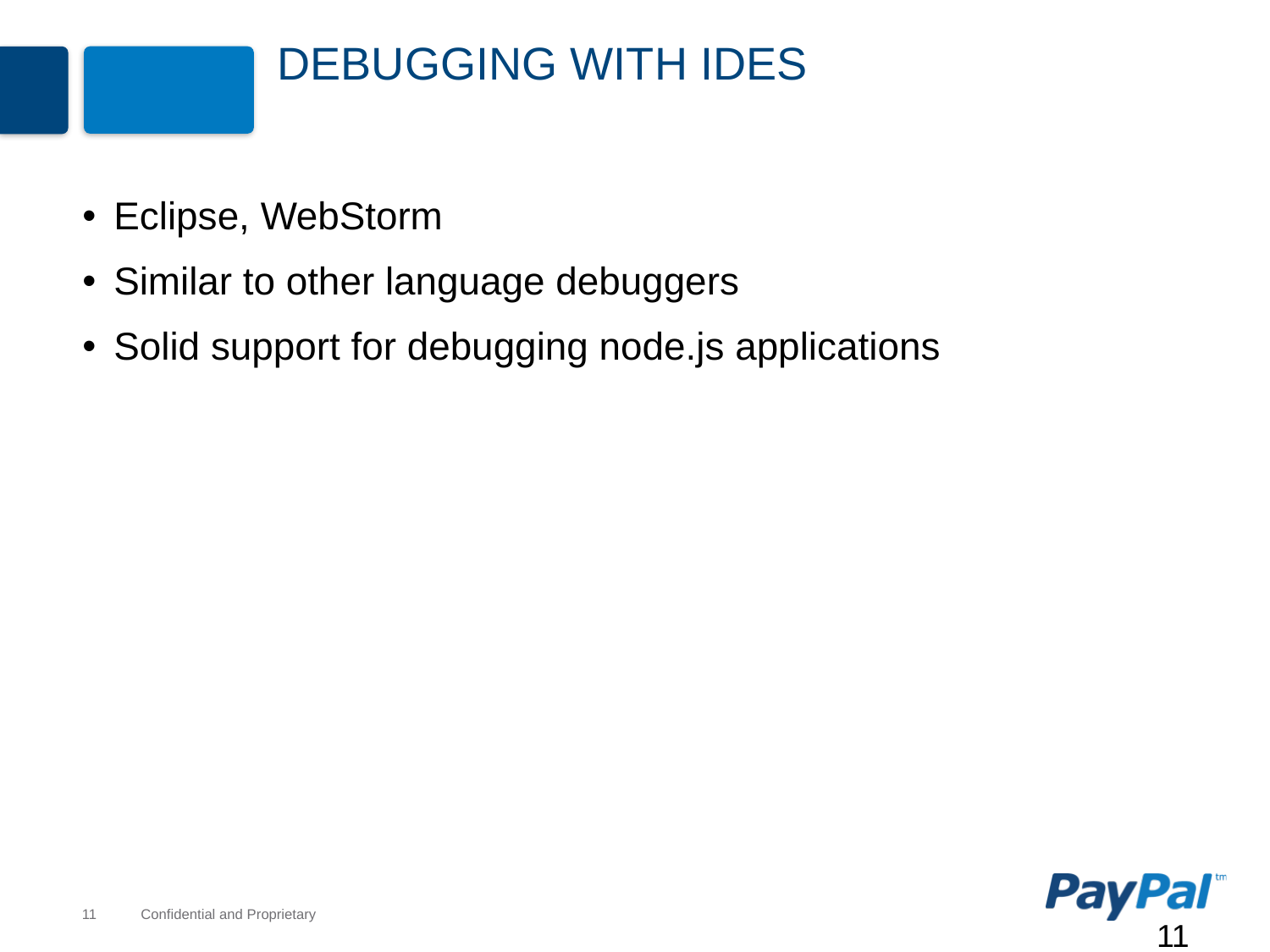

# Debugging with IDEs
Eclipse, WebStorm
Similar to other language debuggers
Solid support for debugging node.js applications

11